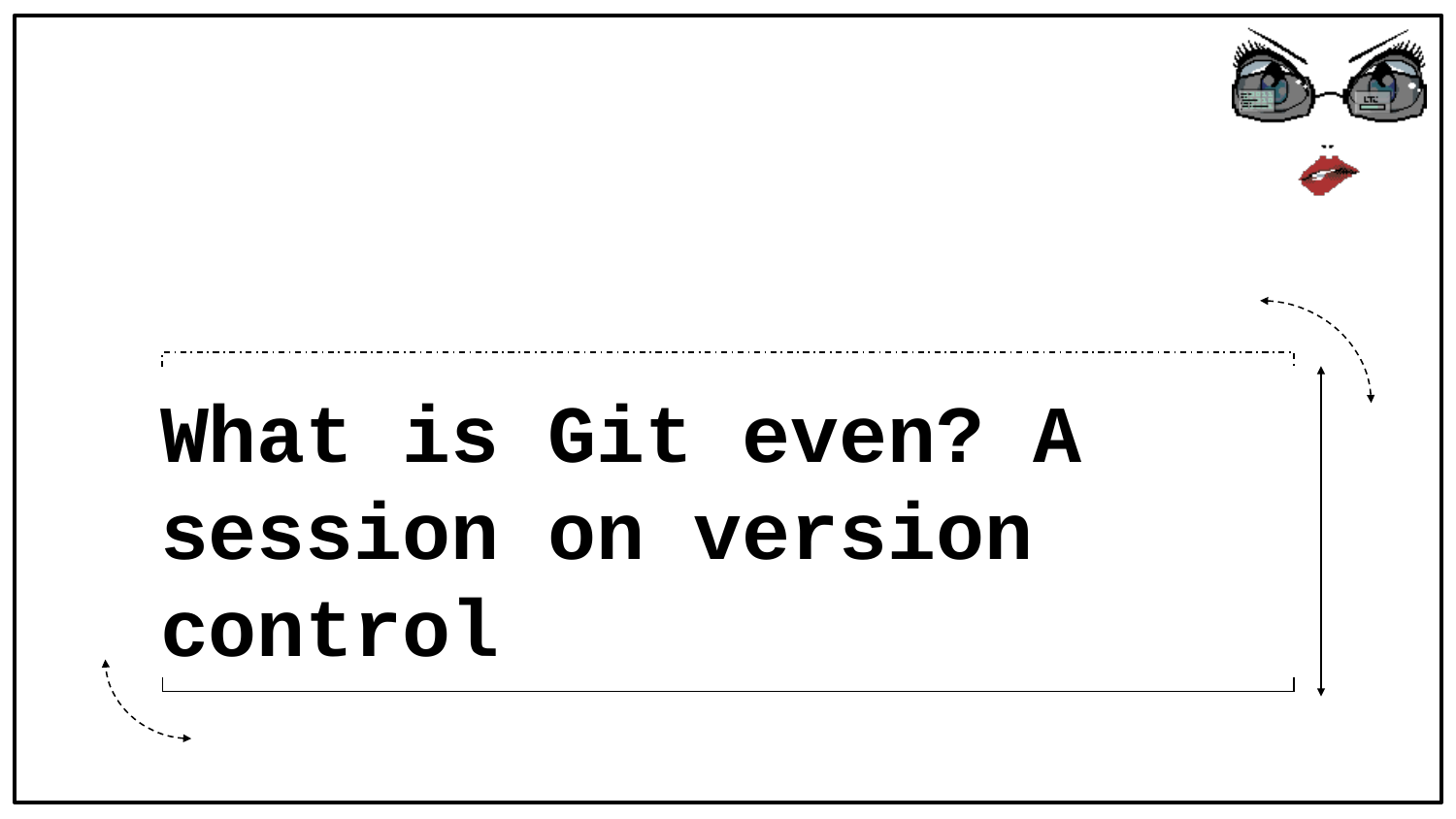

# What is Git even? A session on version control